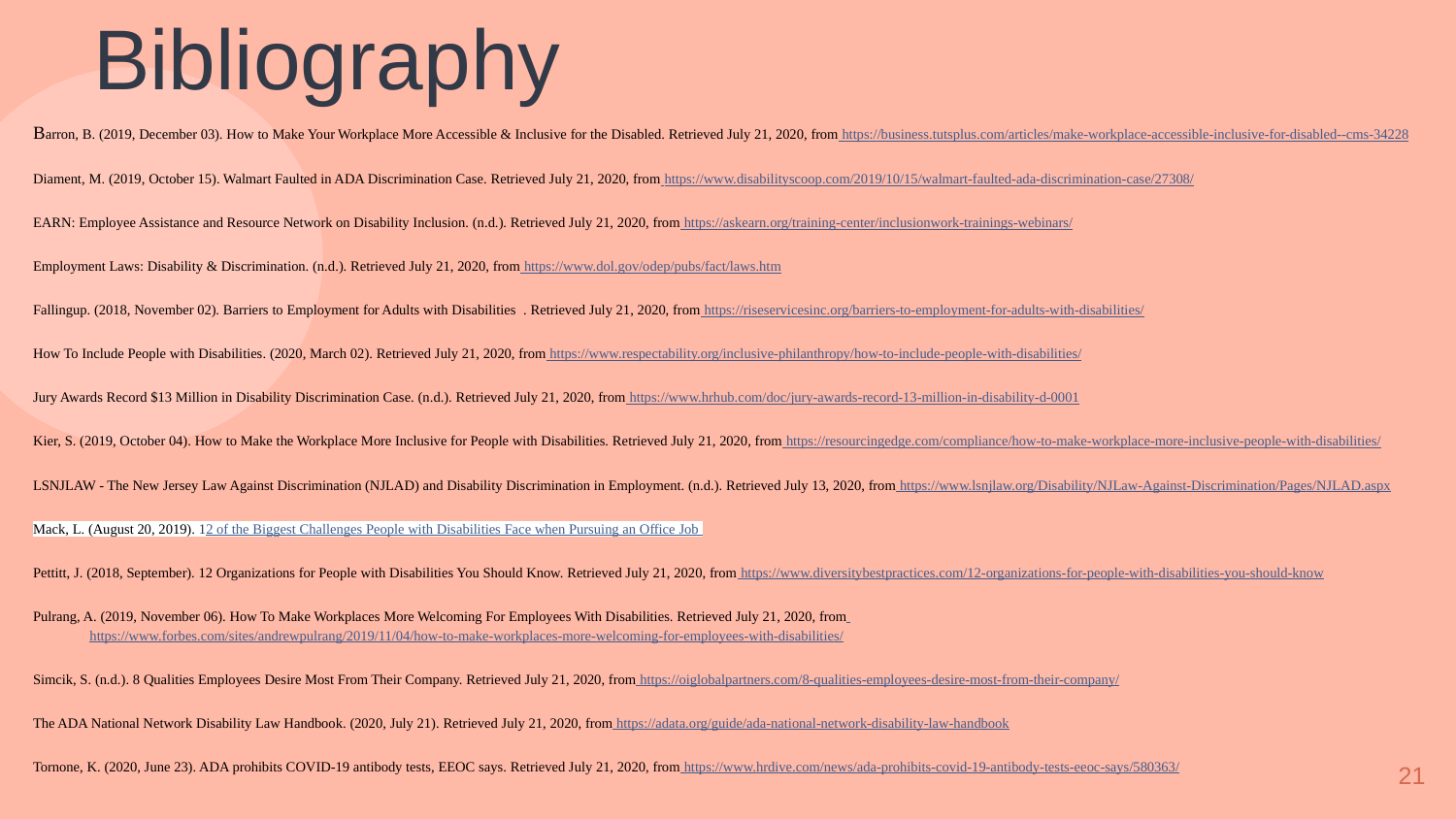

Bibliography

Barron, B. (2019, December 03). How to Make Your Workplace More Accessible & Inclusive for the Disabled. Retrieved July 21, 2020, from https://business.tutsplus.com/articles/make-workplace-accessible-inclusive-for-disabled--cms-34228
Diament, M. (2019, October 15). Walmart Faulted in ADA Discrimination Case. Retrieved July 21, 2020, from https://www.disabilityscoop.com/2019/10/15/walmart-faulted-ada-discrimination-case/27308/
EARN: Employee Assistance and Resource Network on Disability Inclusion. (n.d.). Retrieved July 21, 2020, from https://askearn.org/training-center/inclusionwork-trainings-webinars/
Employment Laws: Disability & Discrimination. (n.d.). Retrieved July 21, 2020, from https://www.dol.gov/odep/pubs/fact/laws.htm
Fallingup. (2018, November 02). Barriers to Employment for Adults with Disabilities  . Retrieved July 21, 2020, from https://riseservicesinc.org/barriers-to-employment-for-adults-with-disabilities/
How To Include People with Disabilities. (2020, March 02). Retrieved July 21, 2020, from https://www.respectability.org/inclusive-philanthropy/how-to-include-people-with-disabilities/
Jury Awards Record $13 Million in Disability Discrimination Case. (n.d.). Retrieved July 21, 2020, from https://www.hrhub.com/doc/jury-awards-record-13-million-in-disability-d-0001
Kier, S. (2019, October 04). How to Make the Workplace More Inclusive for People with Disabilities. Retrieved July 21, 2020, from https://resourcingedge.com/compliance/how-to-make-workplace-more-inclusive-people-with-disabilities/
LSNJLAW - The New Jersey Law Against Discrimination (NJLAD) and Disability Discrimination in Employment. (n.d.). Retrieved July 13, 2020, from https://www.lsnjlaw.org/Disability/NJLaw-Against-Discrimination/Pages/NJLAD.aspx
Mack, L. (August 20, 2019). 12 of the Biggest Challenges People with Disabilities Face when Pursuing an Office Job
Pettitt, J. (2018, September). 12 Organizations for People with Disabilities You Should Know. Retrieved July 21, 2020, from https://www.diversitybestpractices.com/12-organizations-for-people-with-disabilities-you-should-know
Pulrang, A. (2019, November 06). How To Make Workplaces More Welcoming For Employees With Disabilities. Retrieved July 21, 2020, from https://www.forbes.com/sites/andrewpulrang/2019/11/04/how-to-make-workplaces-more-welcoming-for-employees-with-disabilities/
Simcik, S. (n.d.). 8 Qualities Employees Desire Most From Their Company. Retrieved July 21, 2020, from https://oiglobalpartners.com/8-qualities-employees-desire-most-from-their-company/
The ADA National Network Disability Law Handbook. (2020, July 21). Retrieved July 21, 2020, from https://adata.org/guide/ada-national-network-disability-law-handbook
Tornone, K. (2020, June 23). ADA prohibits COVID-19 antibody tests, EEOC says. Retrieved July 21, 2020, from https://www.hrdive.com/news/ada-prohibits-covid-19-antibody-tests-eeoc-says/580363/
21